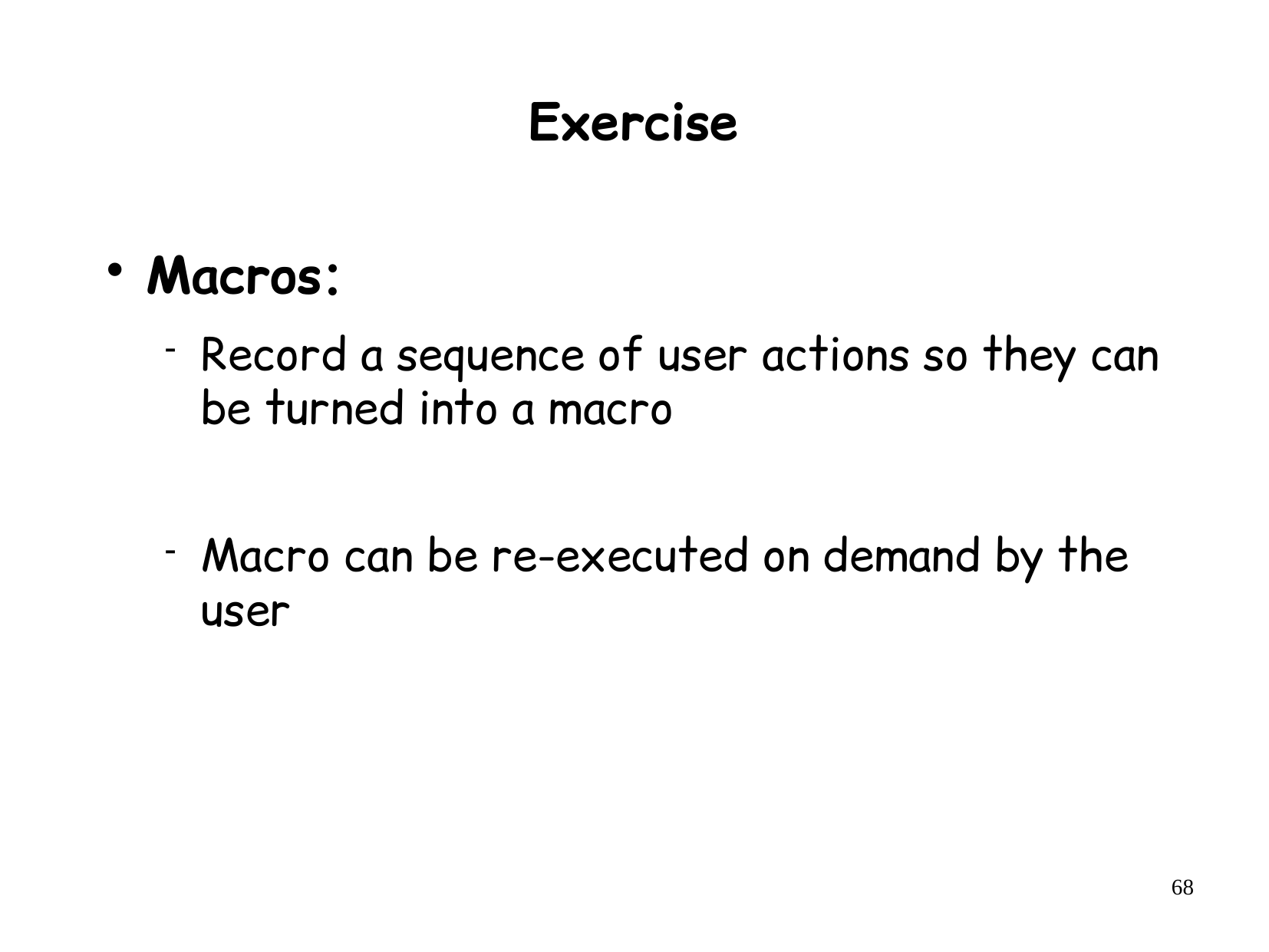

# Exercise
Macros:
Record a sequence of user actions so they can be turned into a macro

Macro can be re-executed on demand by the user